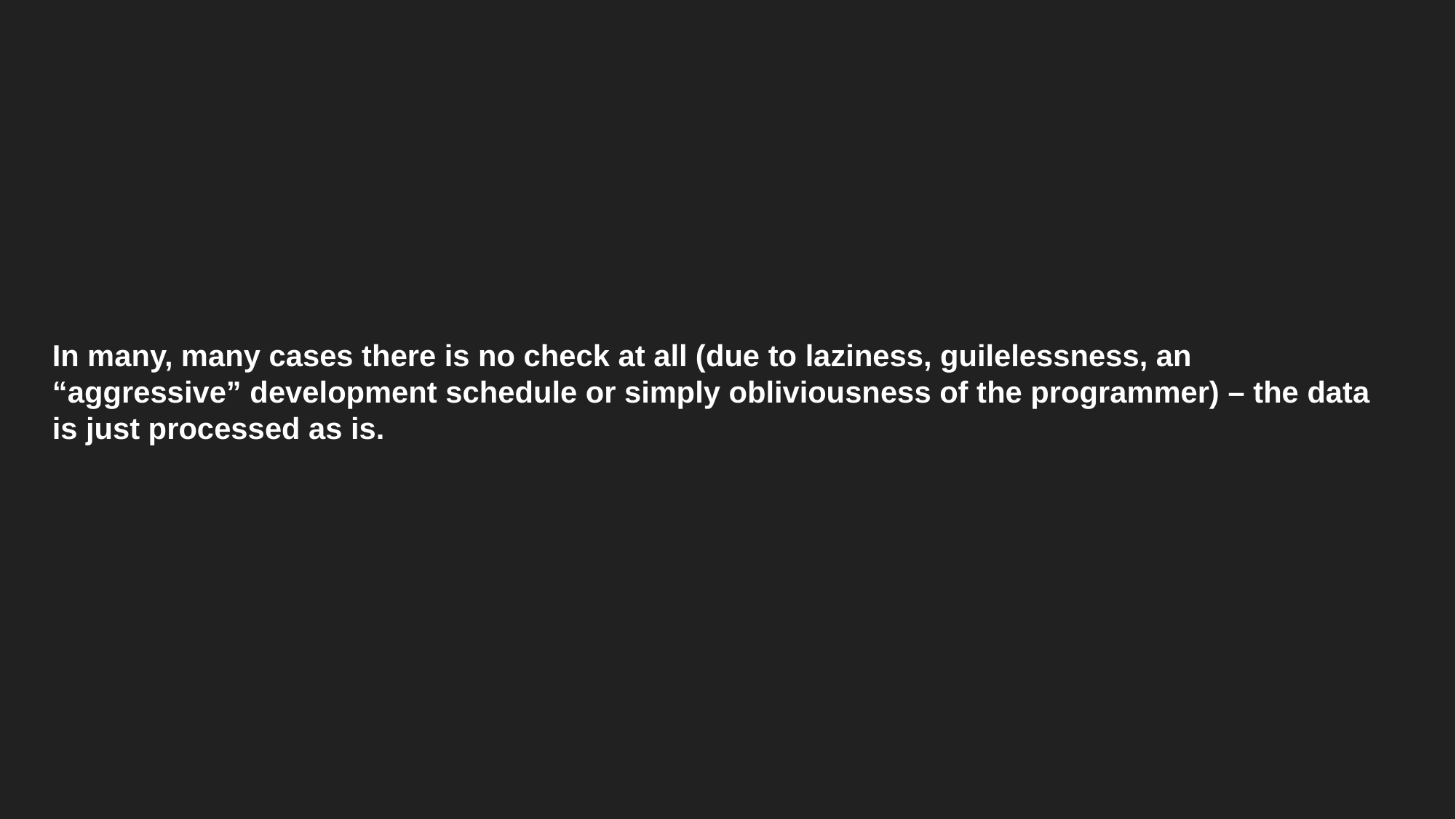

In many, many cases there is no check at all (due to laziness, guilelessness, an
“aggressive” development schedule or simply obliviousness of the programmer) – the data is just processed as is.